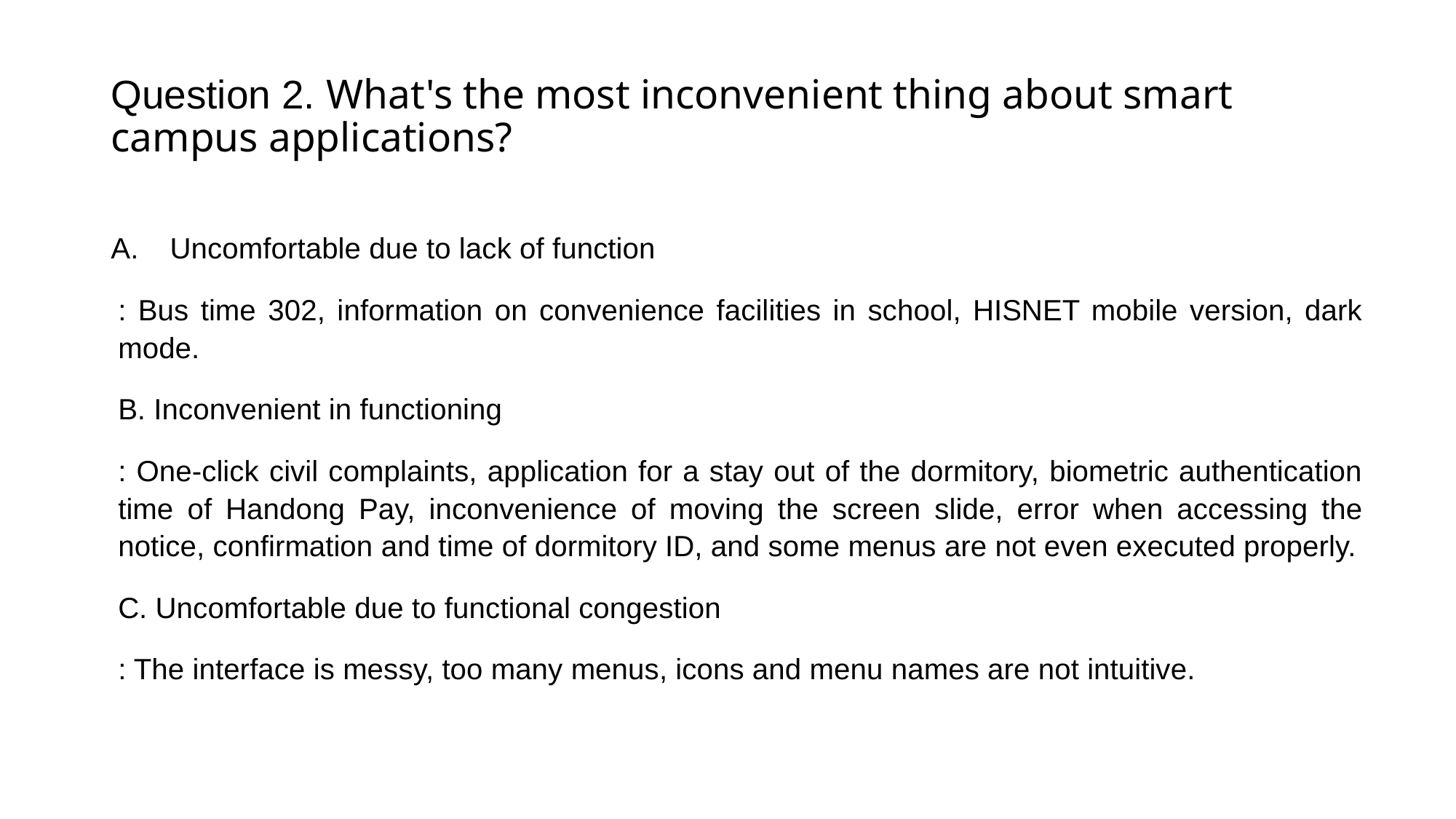

Question 2. What's the most inconvenient thing about smart campus applications?

Uncomfortable due to lack of function
: Bus time 302, information on convenience facilities in school, HISNET mobile version, dark mode.
B. Inconvenient in functioning
: One-click civil complaints, application for a stay out of the dormitory, biometric authentication time of Handong Pay, inconvenience of moving the screen slide, error when accessing the notice, confirmation and time of dormitory ID, and some menus are not even executed properly.
C. Uncomfortable due to functional congestion
: The interface is messy, too many menus, icons and menu names are not intuitive.